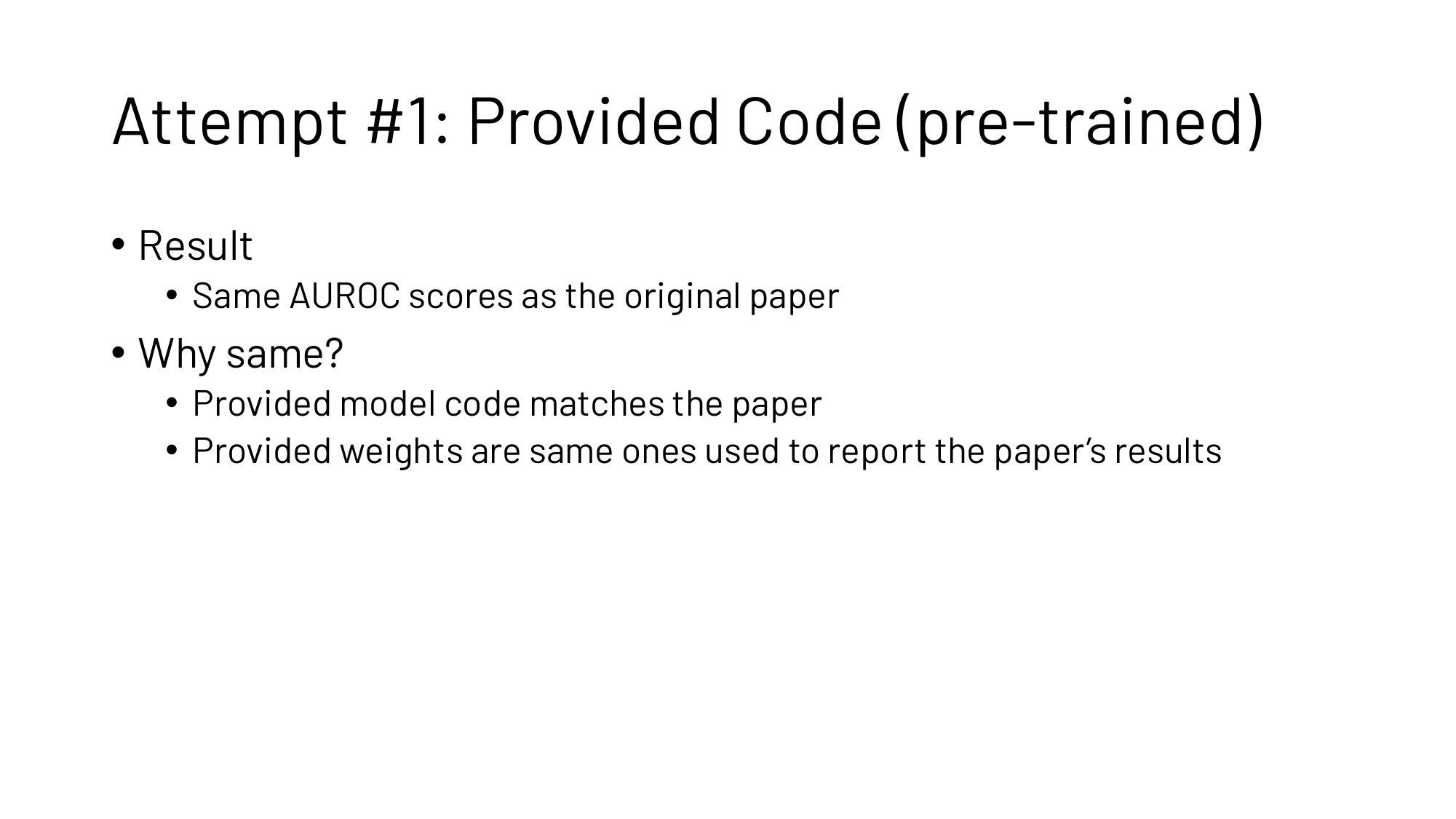

# Attempt #1: Provided Code (pre-trained)
Result
Same AUROC scores as the original paper
Why same?
Provided model code matches the paper
Provided weights are same ones used to report the paper’s results